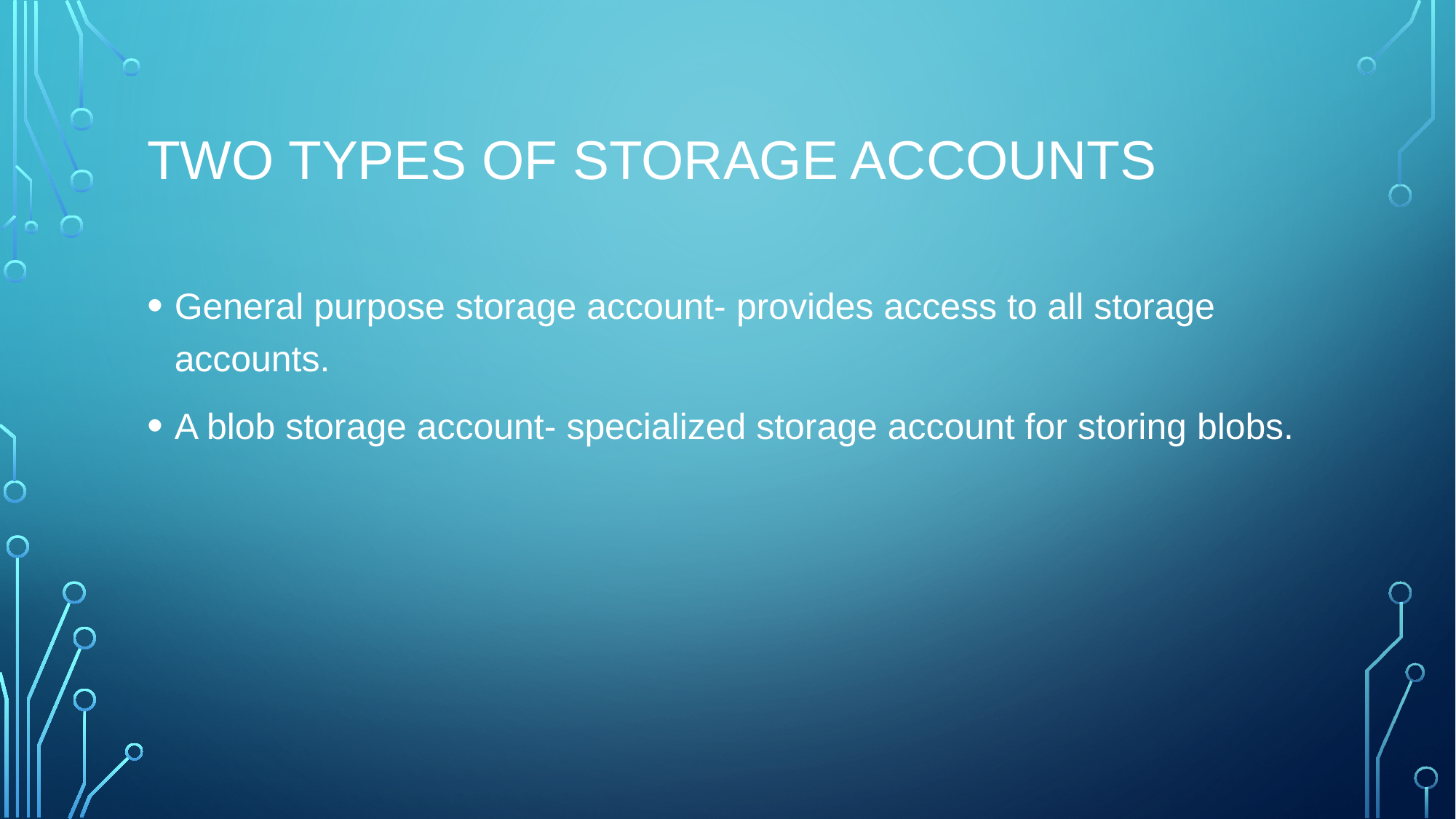

# Two types of storage accounts
General purpose storage account- provides access to all storage accounts.
A blob storage account- specialized storage account for storing blobs.